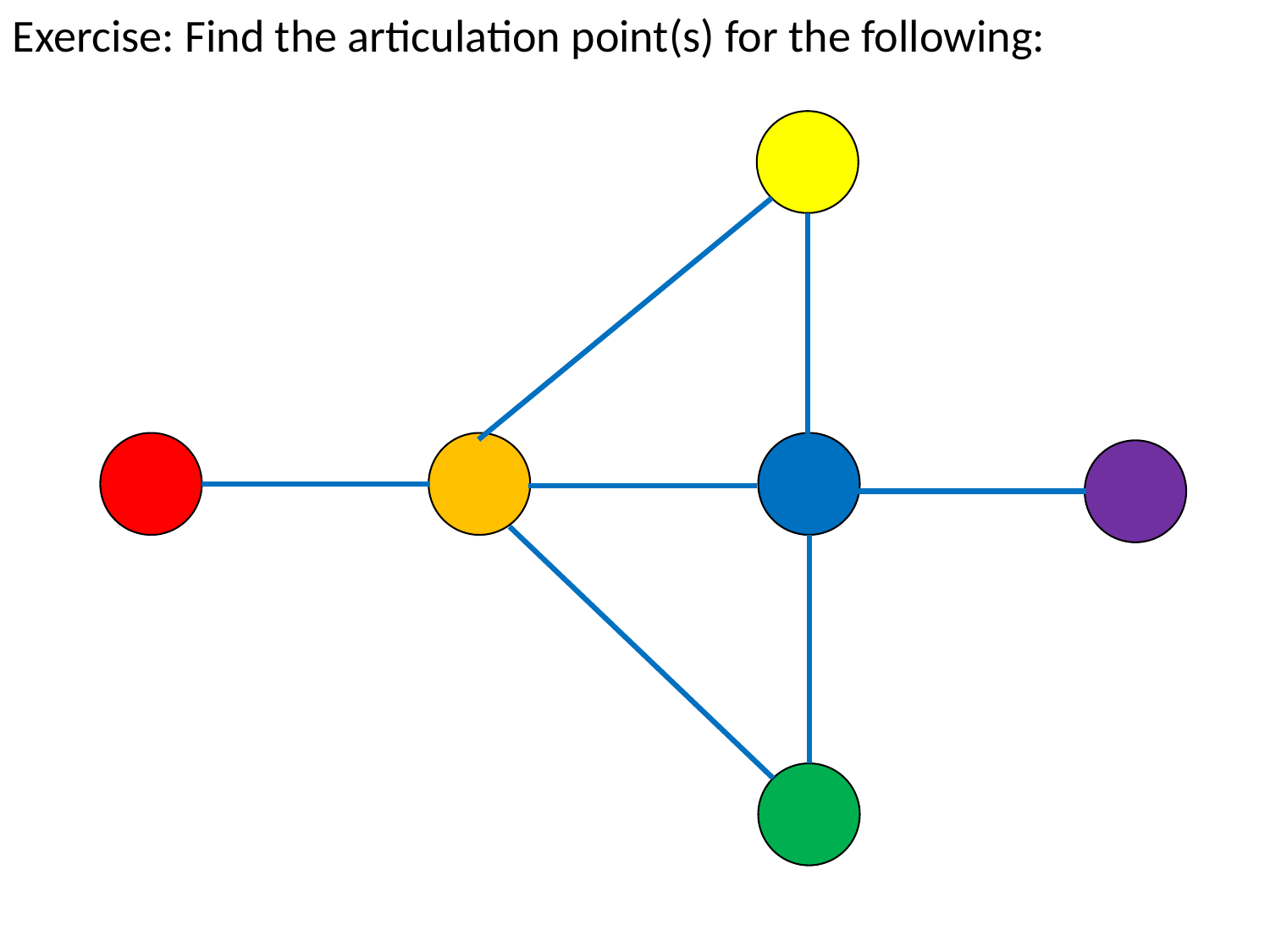

Exercise: Find the articulation point(s) for the following: